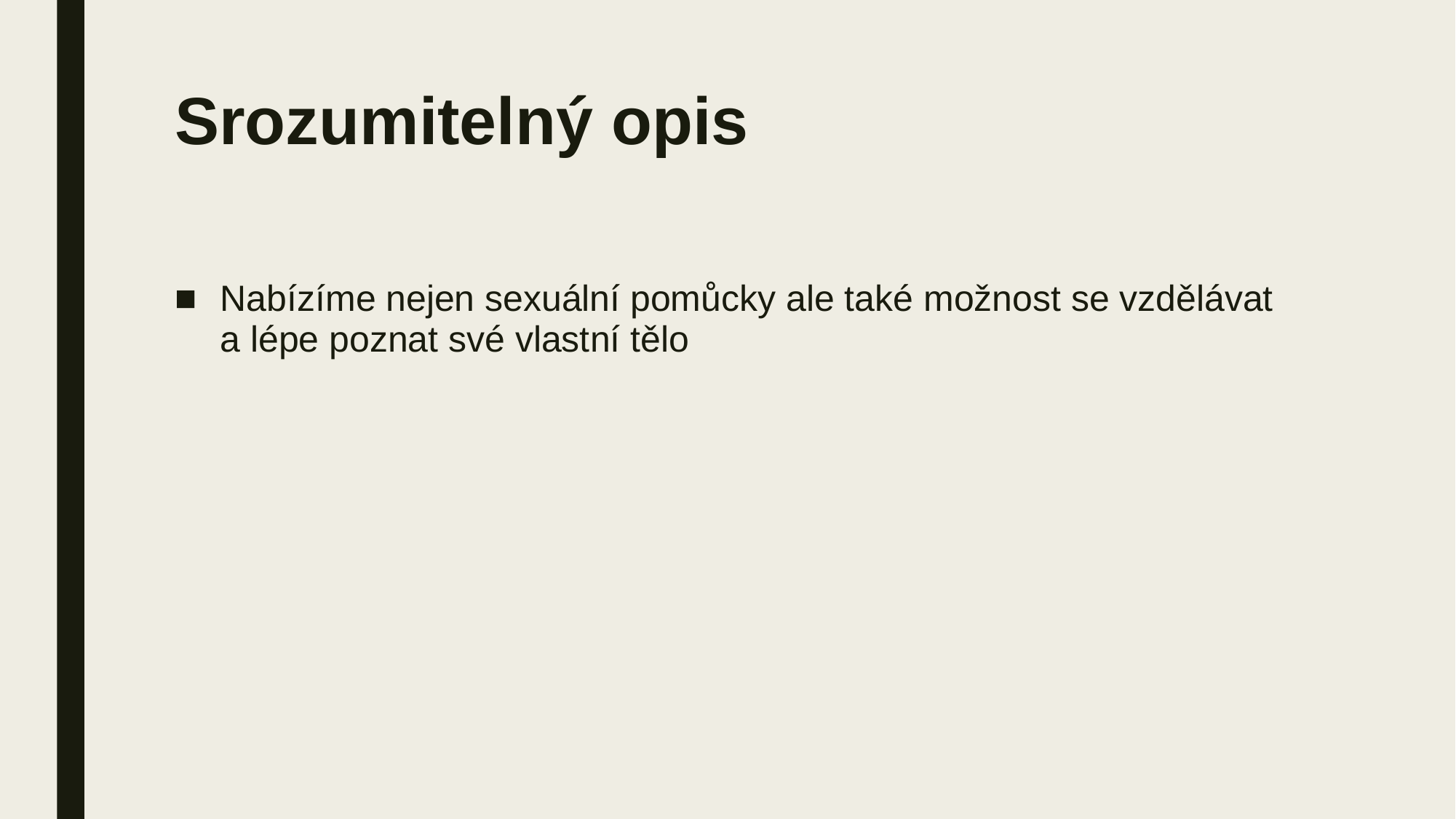

# Srozumitelný opis
Nabízíme nejen sexuální pomůcky ale také možnost se vzdělávat a lépe poznat své vlastní tělo